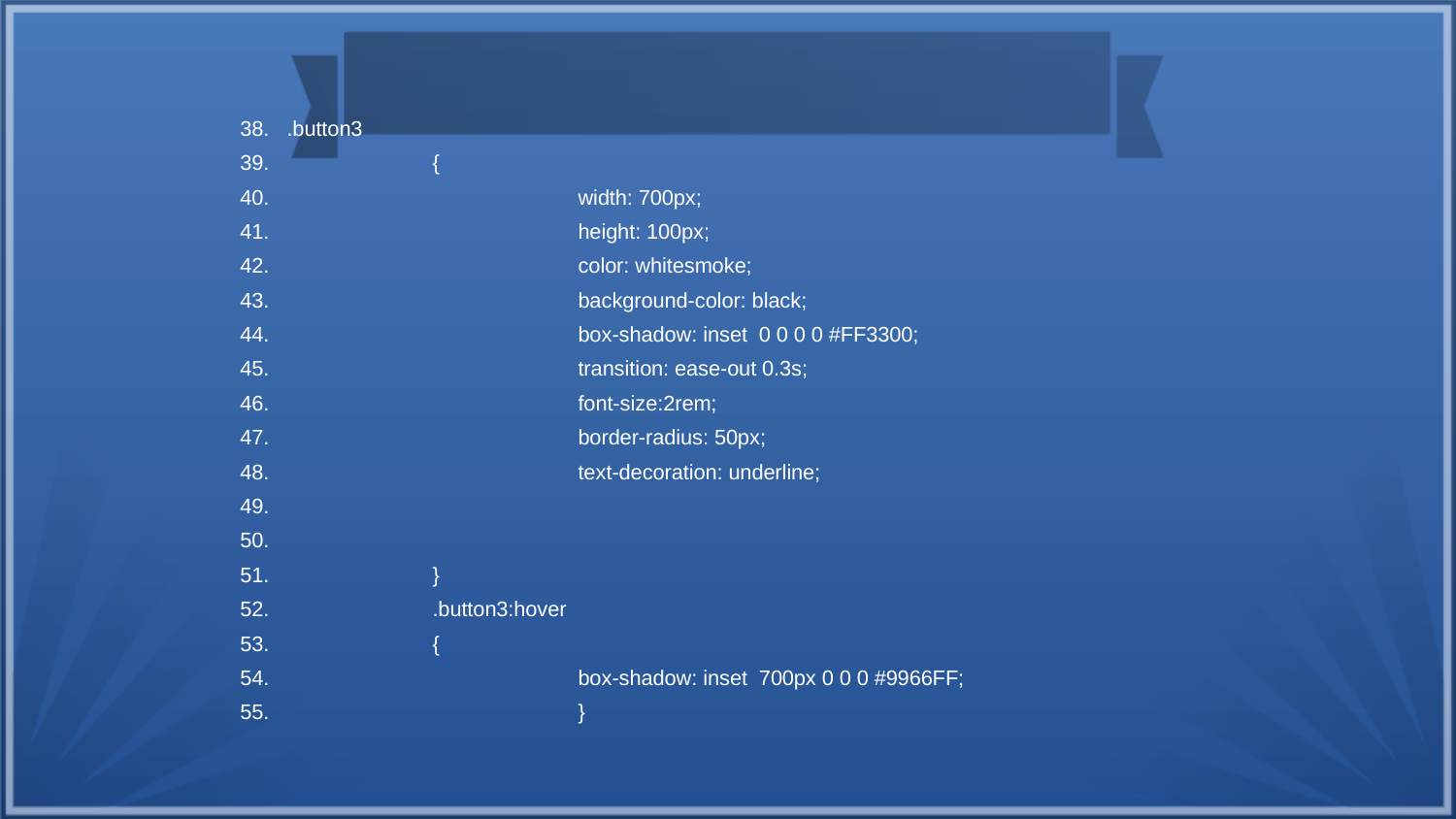

.button3
	{
		width: 700px;
		height: 100px;
		color: whitesmoke;
		background-color: black;
		box-shadow: inset  0 0 0 0 #FF3300;
		transition: ease-out 0.3s;
		font-size:2rem;
		border-radius: 50px;
		text-decoration: underline;

	}
	.button3:hover
	{
		box-shadow: inset  700px 0 0 0 #9966FF;
		}